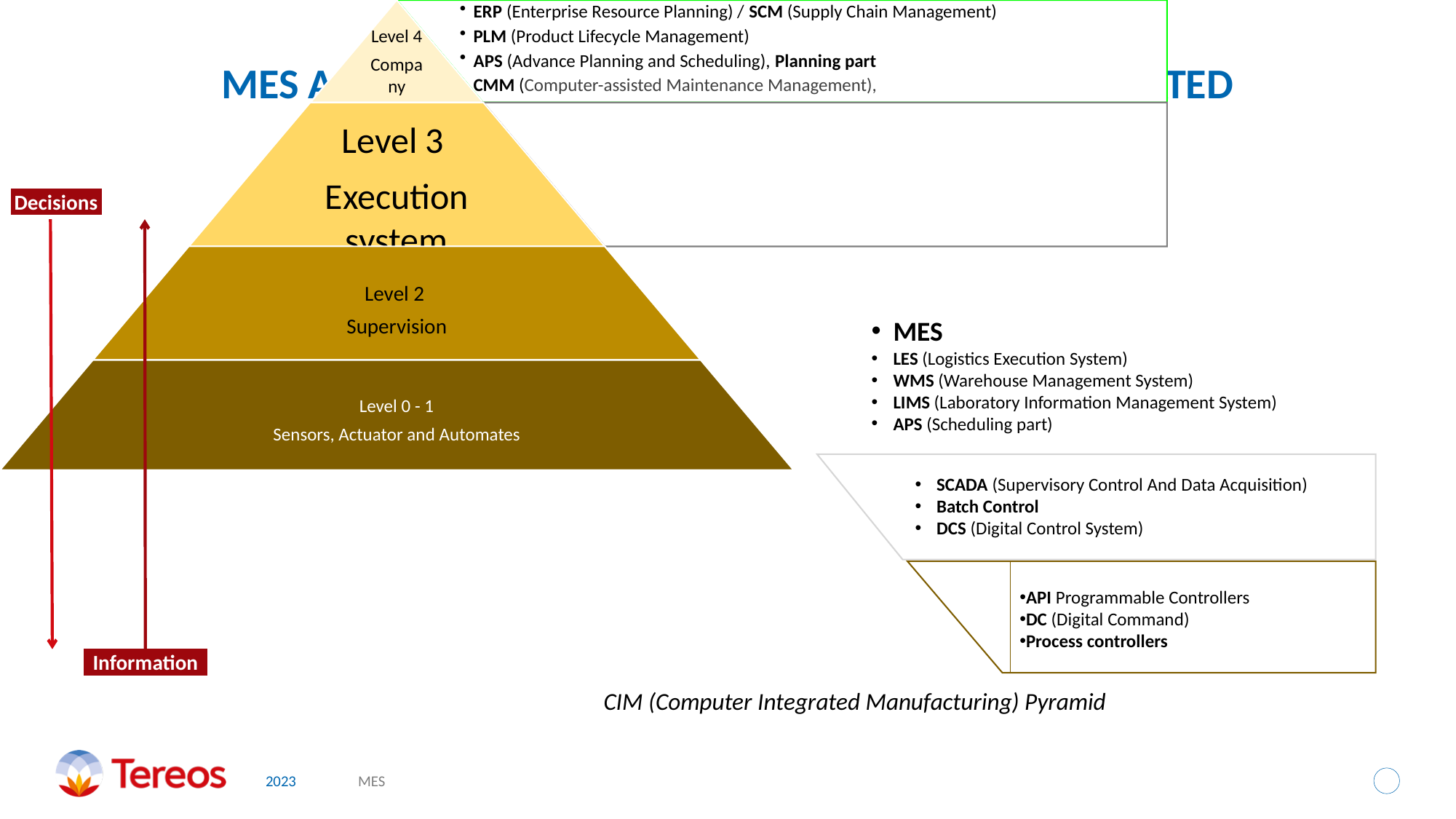

# MES and its place in the CIM (Computer Integrated Manufacturing) Standard
Decisions
ERP (Enterprise Resource Planning) / SCM (Supply Chain Management)
PLM (Product Lifecycle Management)
APS (Advance Planning and Scheduling), Planning part
CMM (Computer-assisted Maintenance Management),

Level 4
Company Management

Level 3
Execution system
Level 2
Supervision
Level 0 - 1
Sensors, Actuator and Automates
MES
LES (Logistics Execution System)
WMS (Warehouse Management System)
LIMS (Laboratory Information Management System)
APS (Scheduling part)
SCADA (Supervisory Control And Data Acquisition)
Batch Control
DCS (Digital Control System)

API Programmable Controllers
DC (Digital Command)
Process controllers
Information
CIM (Computer Integrated Manufacturing) Pyramid
3
2023
MES